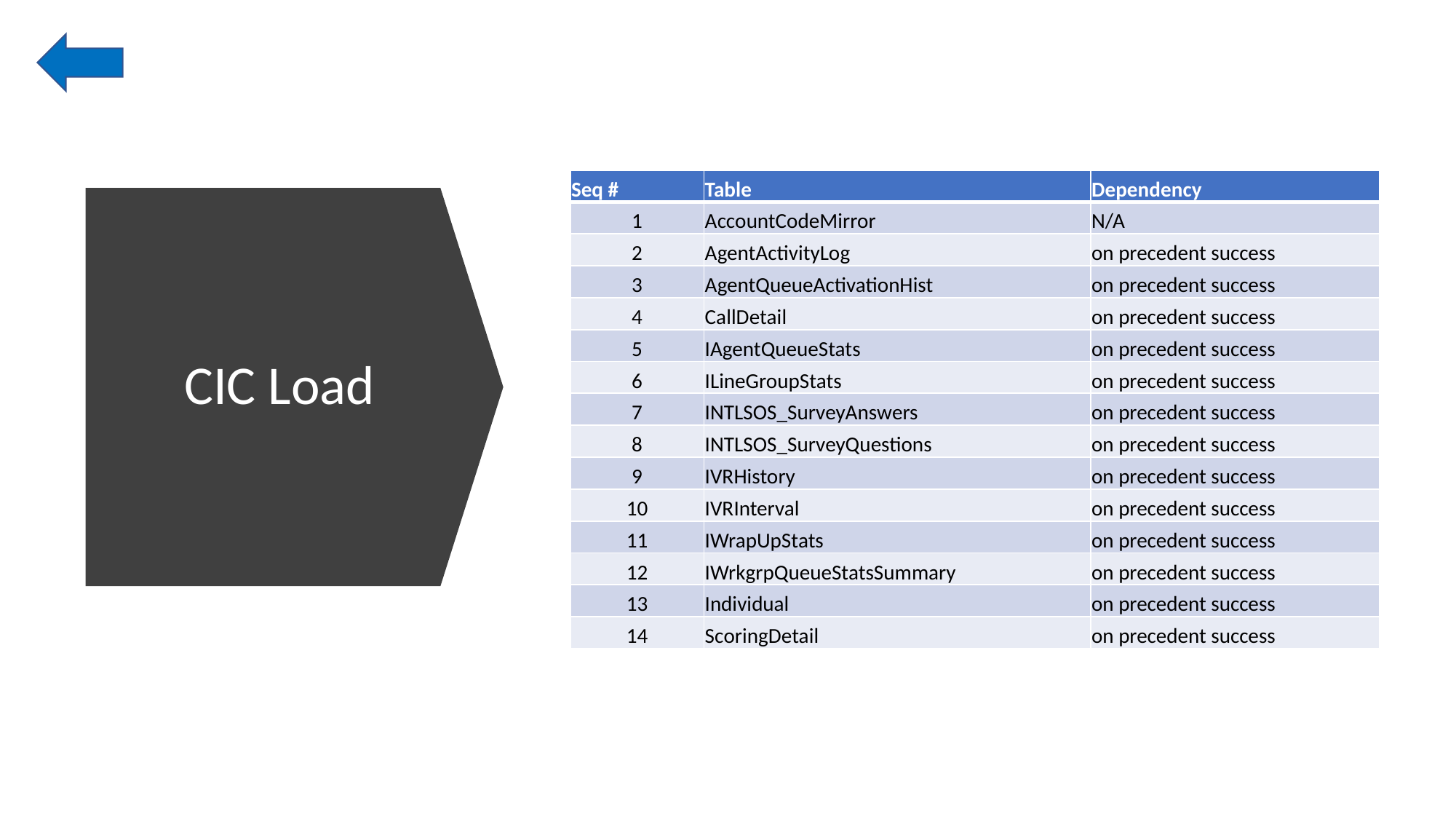

| Seq # | Table | Dependency |
| --- | --- | --- |
| 1 | AccountCodeMirror | N/A |
| 2 | AgentActivityLog | on precedent success |
| 3 | AgentQueueActivationHist | on precedent success |
| 4 | CallDetail | on precedent success |
| 5 | IAgentQueueStats | on precedent success |
| 6 | ILineGroupStats | on precedent success |
| 7 | INTLSOS\_SurveyAnswers | on precedent success |
| 8 | INTLSOS\_SurveyQuestions | on precedent success |
| 9 | IVRHistory | on precedent success |
| 10 | IVRInterval | on precedent success |
| 11 | IWrapUpStats | on precedent success |
| 12 | IWrkgrpQueueStatsSummary | on precedent success |
| 13 | Individual | on precedent success |
| 14 | ScoringDetail | on precedent success |

CIC Load